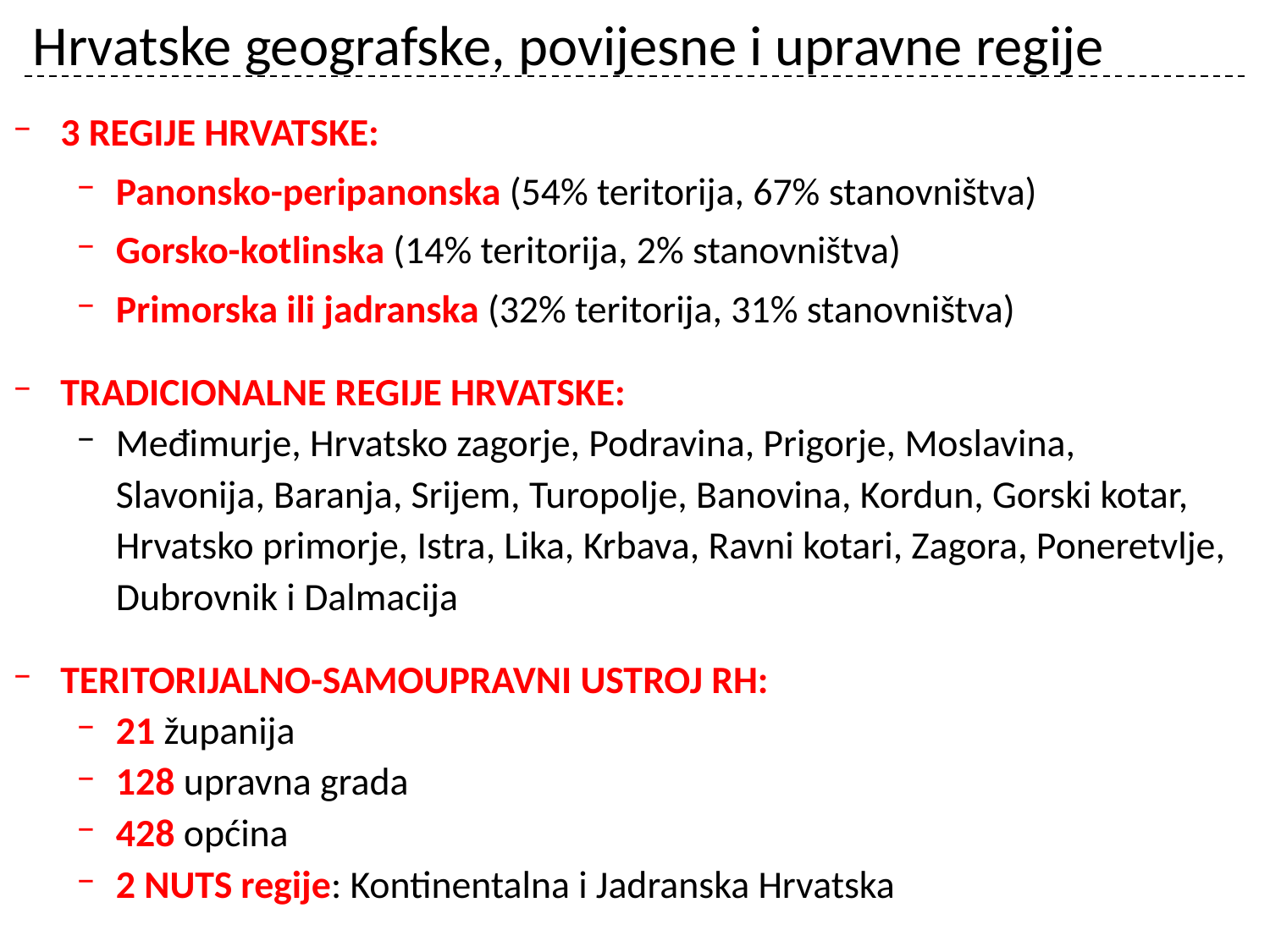

# Hrvatske geografske, povijesne i upravne regije
3 REGIJE HRVATSKE:
Panonsko-peripanonska (54% teritorija, 67% stanovništva)
Gorsko-kotlinska (14% teritorija, 2% stanovništva)
Primorska ili jadranska (32% teritorija, 31% stanovništva)
TRADICIONALNE REGIJE HRVATSKE:
Međimurje, Hrvatsko zagorje, Podravina, Prigorje, Moslavina, Slavonija, Baranja, Srijem, Turopolje, Banovina, Kordun, Gorski kotar, Hrvatsko primorje, Istra, Lika, Krbava, Ravni kotari, Zagora, Poneretvlje, Dubrovnik i Dalmacija
TERITORIJALNO-SAMOUPRAVNI USTROJ RH:
21 županija
128 upravna grada
428 općina
2 NUTS regije: Kontinentalna i Jadranska Hrvatska